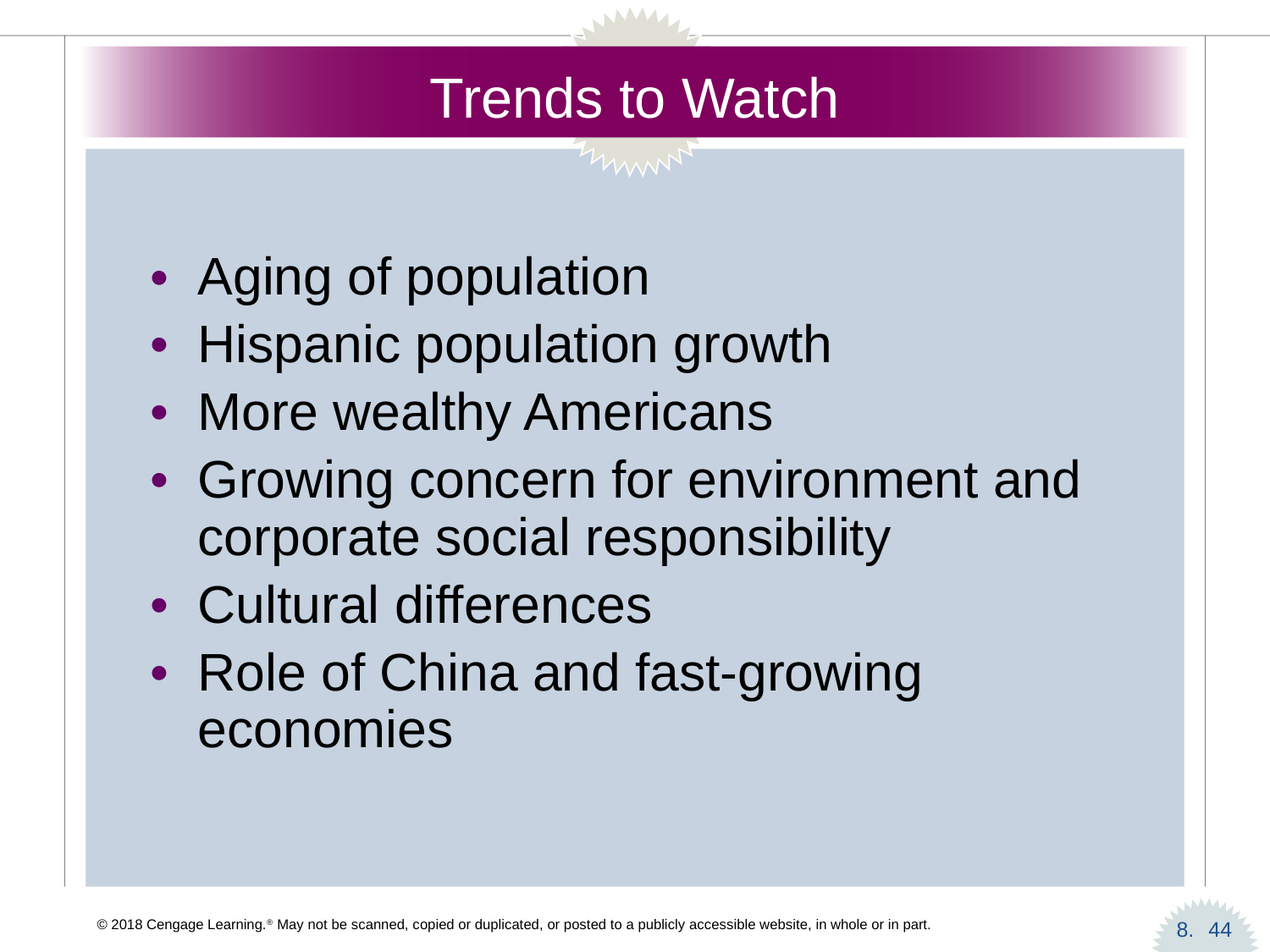

# Trends to Watch
Aging of population
Hispanic population growth
More wealthy Americans
Growing concern for environment and corporate social responsibility
Cultural differences
Role of China and fast-growing economies
44